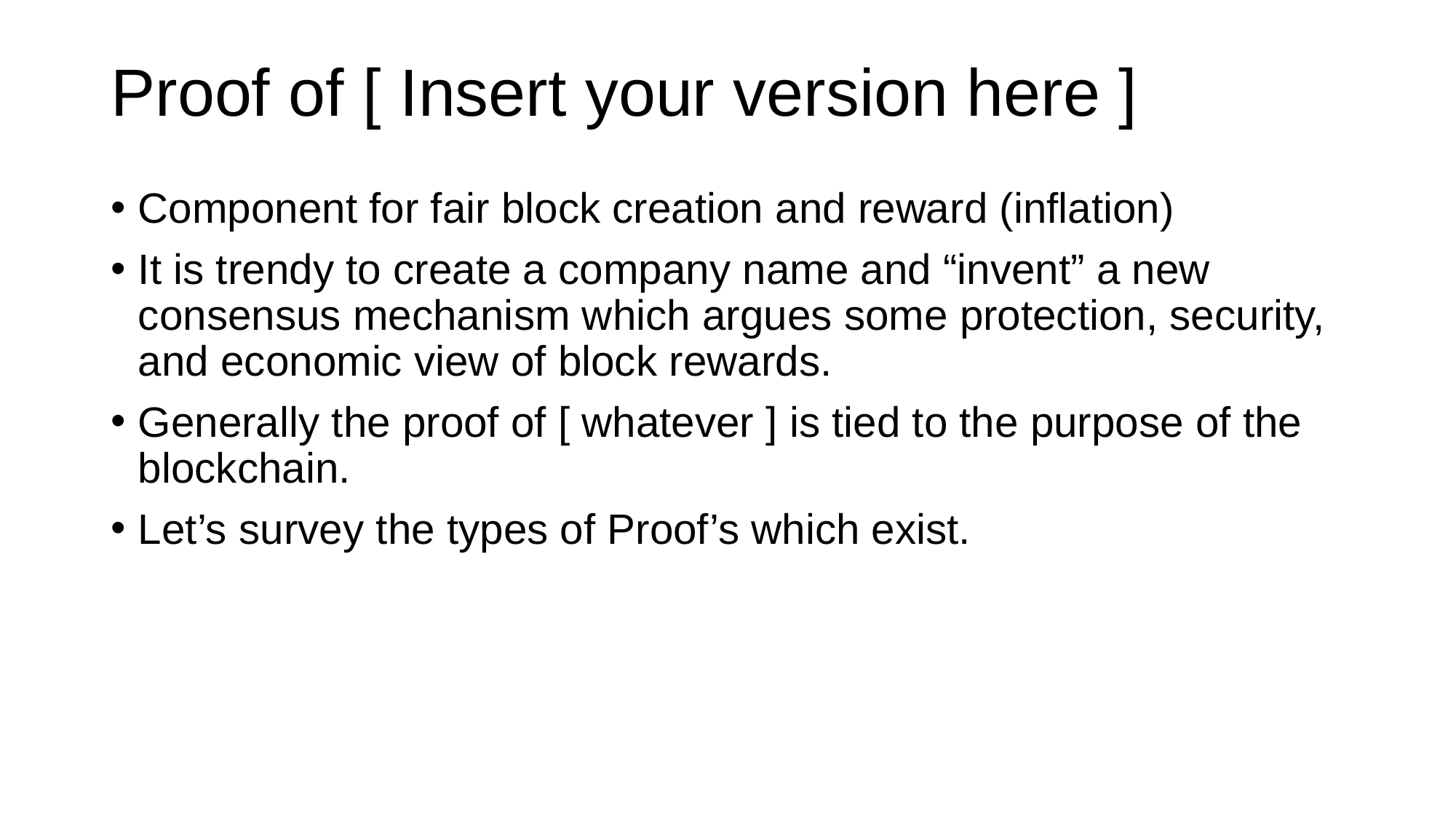

# Proof of [ Insert your version here ]
Component for fair block creation and reward (inflation)
It is trendy to create a company name and “invent” a new consensus mechanism which argues some protection, security, and economic view of block rewards.
Generally the proof of [ whatever ] is tied to the purpose of the blockchain.
Let’s survey the types of Proof’s which exist.